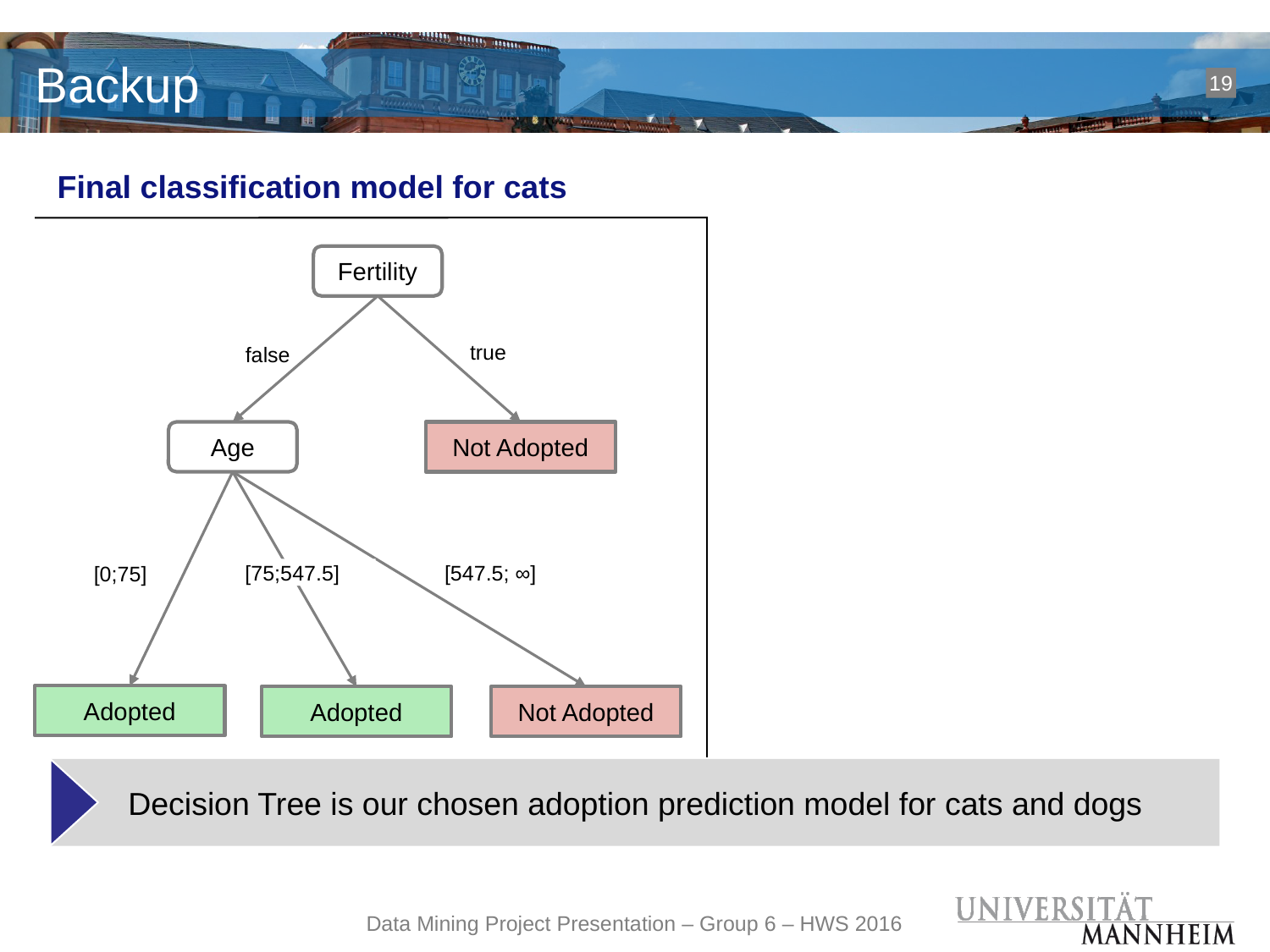

# Backup
19
Final classification model for cats
Fertility

true
false
Not Adopted
Age
[0;75]
[547.5; ∞]
[75;547.5]
Adopted
Adopted
Not Adopted
Decision Tree is our chosen adoption prediction model for cats and dogs

Data Mining Project Presentation – Group 6 – HWS 2016